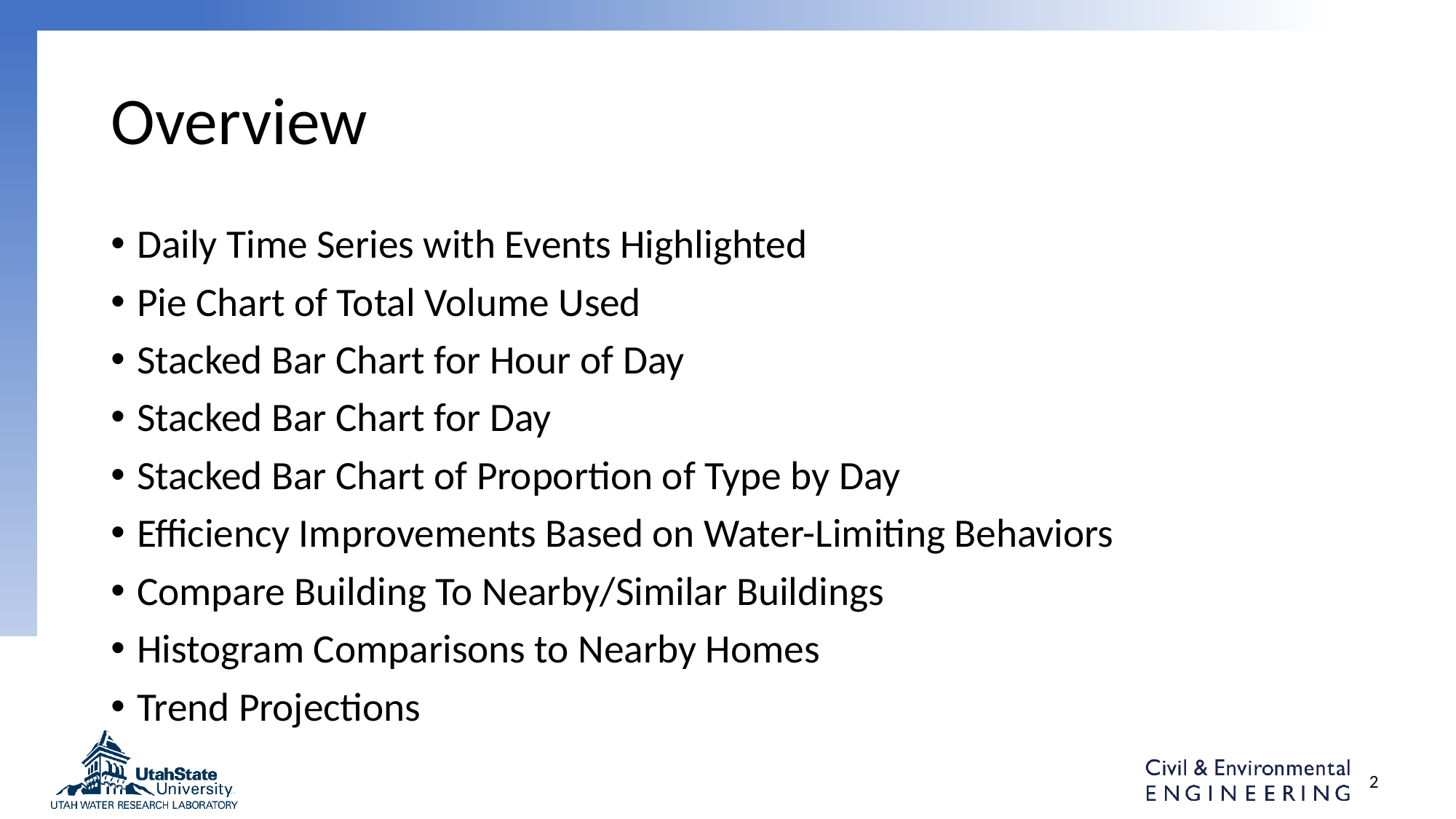

# Overview
Daily Time Series with Events Highlighted
Pie Chart of Total Volume Used
Stacked Bar Chart for Hour of Day
Stacked Bar Chart for Day
Stacked Bar Chart of Proportion of Type by Day
Efficiency Improvements Based on Water-Limiting Behaviors
Compare Building To Nearby/Similar Buildings
Histogram Comparisons to Nearby Homes
Trend Projections

2